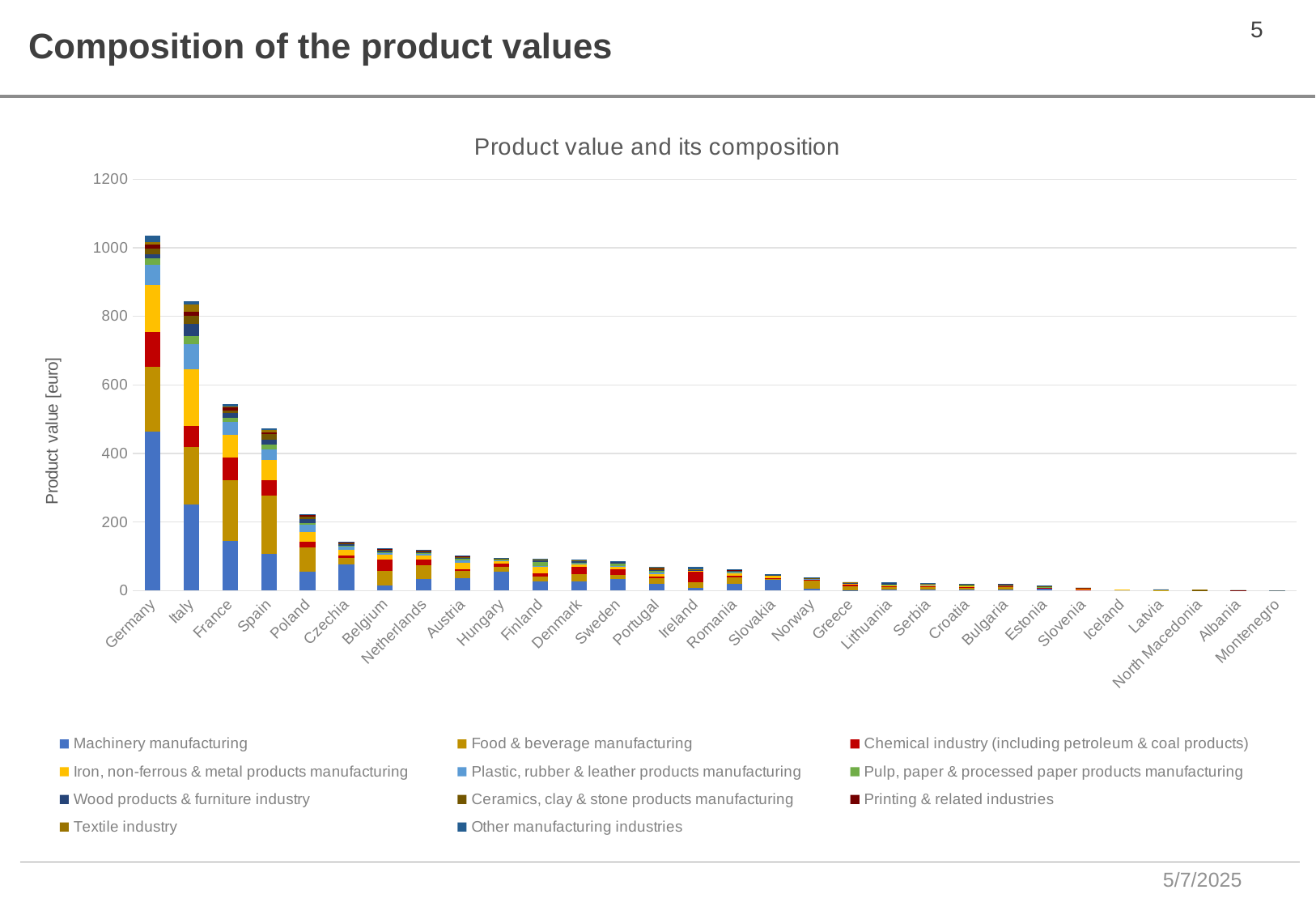

Composition of the product values

### Chart: Product value and its composition

| Category | Machinery manufacturing | Food & beverage manufacturing | Chemical industry (including petroleum & coal products) | Iron, non-ferrous & metal products manufacturing | Plastic, rubber & leather products manufacturing | Pulp, paper & processed paper products manufacturing | Wood products & furniture industry | Ceramics, clay & stone products manufacturing | Printing & related industries | Textile industry | Other manufacturing industries |
|---|---|---|---|---|---|---|---|---|---|---|---|
| Germany | 465.21 | 188.107 | 101.879 | 136.386 | 59.97853 | 17.686194 | 13.036767 | 16.134867 | 12.016059 | 6.604912 | 17.588492 |
| Italy | 252.529 | 166.299 | 62.081342 | 165.717 | 72.113157 | 22.98638 | 36.070497 | 24.643674 | 10.731368 | 22.223594 | 9.886082 |
| France | 144.132 | 177.879 | 67.488351 | 64.153248 | 39.530725 | 11.385241 | 14.565042 | 5.8393 | 8.87913 | 3.999646 | 5.584648 |
| Spain | 107.958 | 168.793 | 46.041911 | 59.233503 | 30.811144 | 12.969948 | 14.555596 | 16.083864 | 6.081492 | 7.139391 | 3.437605 |
| Poland | 55.597461021 | 70.996106782 | 17.23661735 | 26.527168214 | 22.103689784 | 5.064099075 | 10.537556804 | 8.485005284 | 3.044248788 | 2.28761801 | 0.922121311 |
| Czechia | 77.425081744 | 17.415476088 | 7.484392605 | 16.839212092 | 10.250497081 | 2.51382382 | 3.450197505 | 3.4634558 | 1.21575279 | 1.645750206 | 1.399382354 |
| Belgium | 15.035107 | 43.292234 | 32.582864 | 13.375372 | 6.699795 | 2.069637 | 2.815777 | 4.543215 | 1.341005 | 2.116685 | 0.497538 |
| Netherlands | 33.965474 | 39.206441 | 17.37311 | 11.18009 | 5.652526 | 2.171518 | 2.851414 | 2.86367 | 2.115471 | 0.507445 | 0.900713 |
| Austria | 35.321808 | 22.337441 | 4.049822 | 19.521476 | 7.779738 | 2.973229 | 3.668124 | 3.500669 | 1.88068 | 1.271552 | 1.213437 |
| Hungary | 54.572612595 | 15.787066917 | 9.503222166 | 6.743544477 | 4.485032655 | 0.509981479 | 0.873261226 | 1.442600986 | 0.904149473 | 0.426287283 | 0.855831607 |
| Finland | 27.535245 | 13.225537 | 9.442604 | 18.517253 | 4.233843 | 10.840361 | 4.87272 | 1.837686 | 0.889733 | 0.391376 | 0.593711 |
| Denmark | 26.548633714 | 21.826431432 | 21.346001818 | 7.943148476 | 3.174677962 | 0.706173749 | 3.351096777 | 2.489996646 | 0.401307224 | 0.884880217 | 1.535635431 |
| Sweden | 34.734794933 | 10.770965256 | 17.380288359 | 7.002488939 | 2.678066349 | 6.784207321 | 4.61717906 | 1.572787661 | 0.483156774 | 0.206883124 | 0.563392949 |
| Portugal | 20.87393 | 15.483574 | 5.251525 | 6.648249 | 5.834014 | 3.501303 | 3.436392 | 3.683442 | 0.903133 | 3.770941 | 0.604002 |
| Ireland | 7.867053 | 17.420989 | 30.146529 | 2.53668 | 0.986845 | 0.187555 | 1.393632 | 1.819567 | 0.446956 | 0.218414 | 6.18035 |
| Romania | 20.314400699 | 17.372536438 | 5.265045793 | 6.642183069 | 4.156728327 | 0.751281054 | 2.901148647 | 1.838756948 | 0.713402877 | 2.031769469 | 0.203235491 |
| Slovakia | 30.56702 | 4.131071 | 0.978 | 6.713778 | 2.690748 | 0.378027 | 0.826425 | 1.148765 | 0.256792 | 0.198018 | 0.166019 |
| Norway | 6.523044516 | 24.866499983 | 0.337213168 | 2.675729379 | 0.63773414 | 0.292032508 | 0.697688539 | 1.559582751 | 0.197157325 | 0.014849625 | 0.158545795 |
| Greece | 1.949746 | 11.643744 | 3.814163 | 3.066394 | 0.875072 | 0.979584 | 0.646491 | 1.423719 | 0.52461 | 0.528533 | 0.036449 |
| Lithuania | 4.58151 | 6.803816 | 2.806776 | 1.846647 | 1.935911 | 0.664597 | 4.315023 | 0.647637 | 0.434776 | 0.773436 | 0.447299 |
| Serbia | 4.410633562 | 7.127993757 | 1.814876003 | 3.005278256 | 1.526996248 | 0.880764606 | 0.708495523 | 0.902483913 | 0.236685367 | 0.404880379 | 0.049980485 |
| Croatia | 3.594152 | 6.043851 | 1.514027 | 2.365911 | 1.534049 | 0.52019 | 1.351554 | 1.108673 | 1.056685 | 0.287258 | 0.130363 |
| Bulgaria | 4.083827586 | 6.435367114 | 1.326843751 | 2.651663253 | 1.333999897 | 0.398812761 | 0.744363944 | 0.799151755 | 0.471723591 | 1.11978525 | 0.132431742 |
| Estonia | 4.71512 | 2.69004 | 0.568819 | 1.399846 | 0.88019 | 0.234497 | 2.889312 | 0.407432 | 0.180894 | 0.374743 | 0.14443 |
| Slovenia | 3.10396 | 1.175495 | 0.154359 | 2.07016 | 0.620046 | 0.264184 | 0.523607 | 0.183574 | 0.298827 | 0.043168 | 0.068358 |
| Iceland | 0.0 | 2.300026452 | 0.002490109 | 2.130259291 | 0.0 | 0.0 | 0.0 | 0.0 | 0.0 | 0.0 | 0.0 |
| Latvia | 0.282077 | 1.390298 | 0.056441 | 0.214794 | 0.434821 | 0.072174 | 1.254793 | 0.114756 | 0.185143 | 0.033397 | 0.021455 |
| North Macedonia | 0.698291127 | 0.960651722 | 0.069578712 | 0.158083942 | 0.055944327 | 0.04245512 | 0.033352799 | 0.077454333 | 0.030020062 | 0.178535689 | 0.0 |
| Albania | 0.048359716 | 0.53083307 | 0.042826416 | 0.15986489 | 0.091566683 | 0.0285766 | 0.065470184 | 0.377838972 | 0.053289853 | 0.104212076 | 0.003942757 |
| Montenegro | 0.01282 | 0.355431 | 0.046759 | 0.121075 | 0.02437 | 0.003611 | 0.027265 | 0.038746 | 0.003925 | 0.000962 | 0.0 |